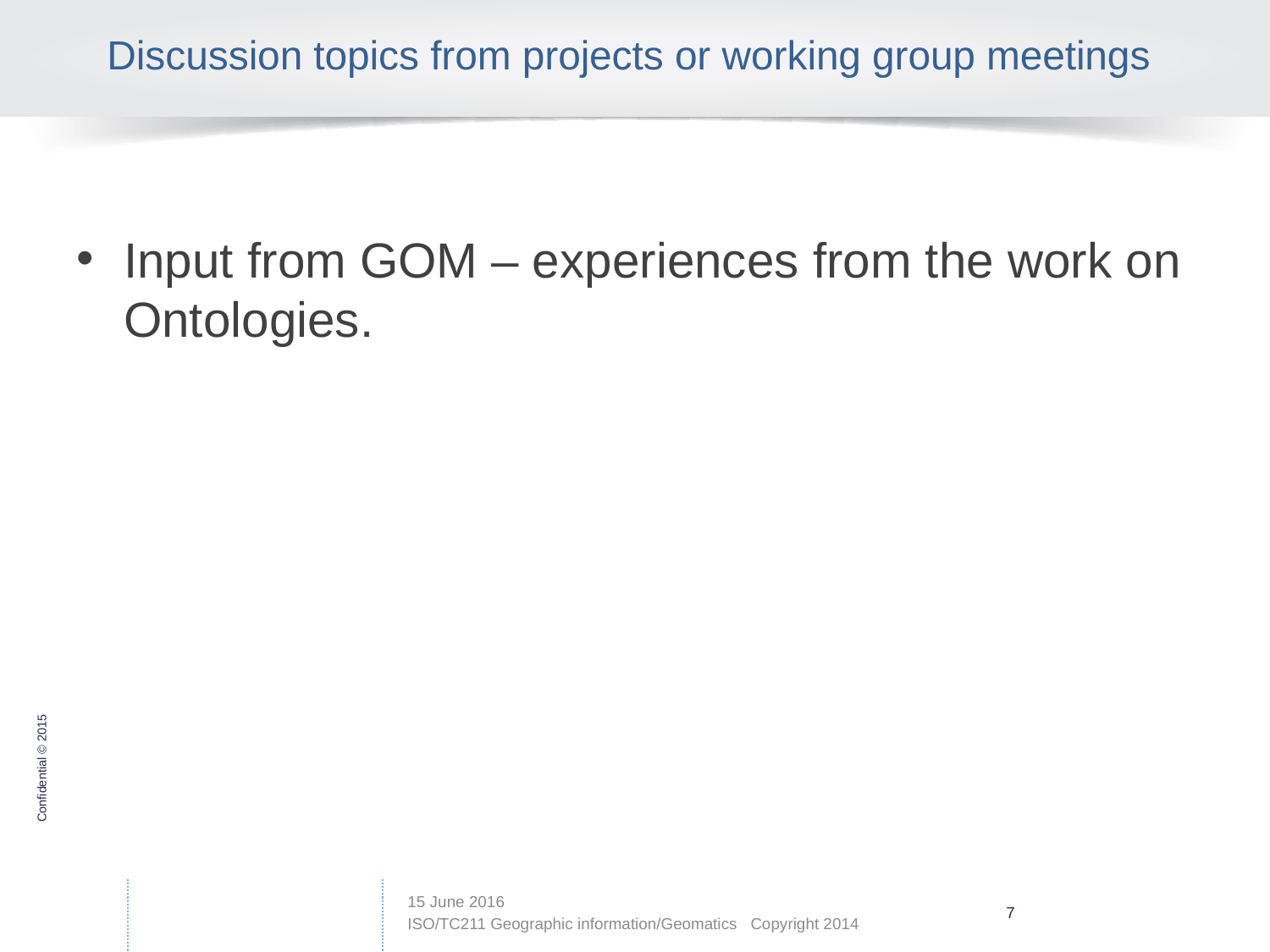

# Discussion topics from projects or working group meetings
Input from GOM – experiences from the work on Ontologies.